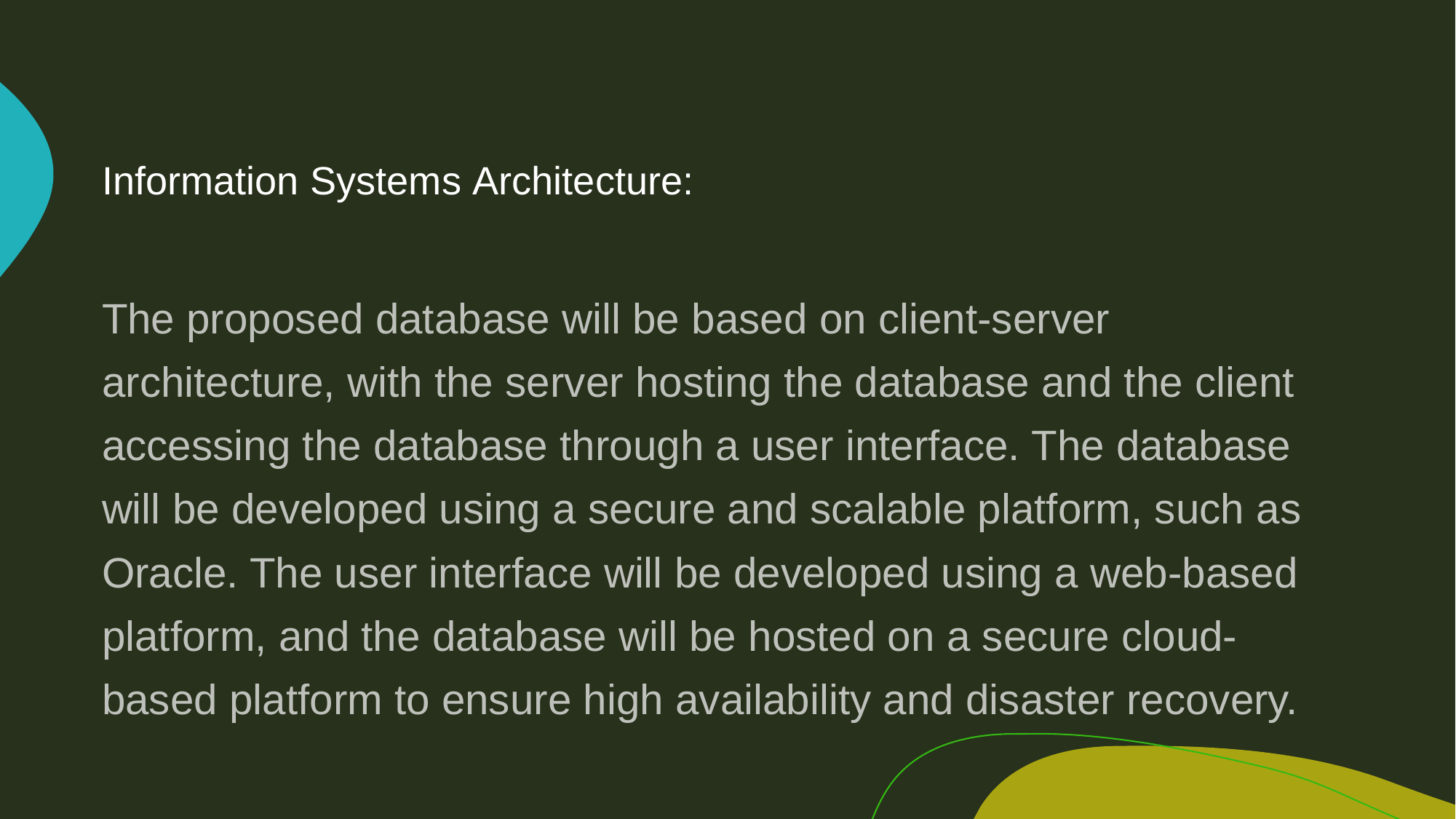

# Information Systems Architecture:
The proposed database will be based on client-server architecture, with the server hosting the database and the client accessing the database through a user interface. The database will be developed using a secure and scalable platform, such as Oracle. The user interface will be developed using a web-based platform, and the database will be hosted on a secure cloud-based platform to ensure high availability and disaster recovery.